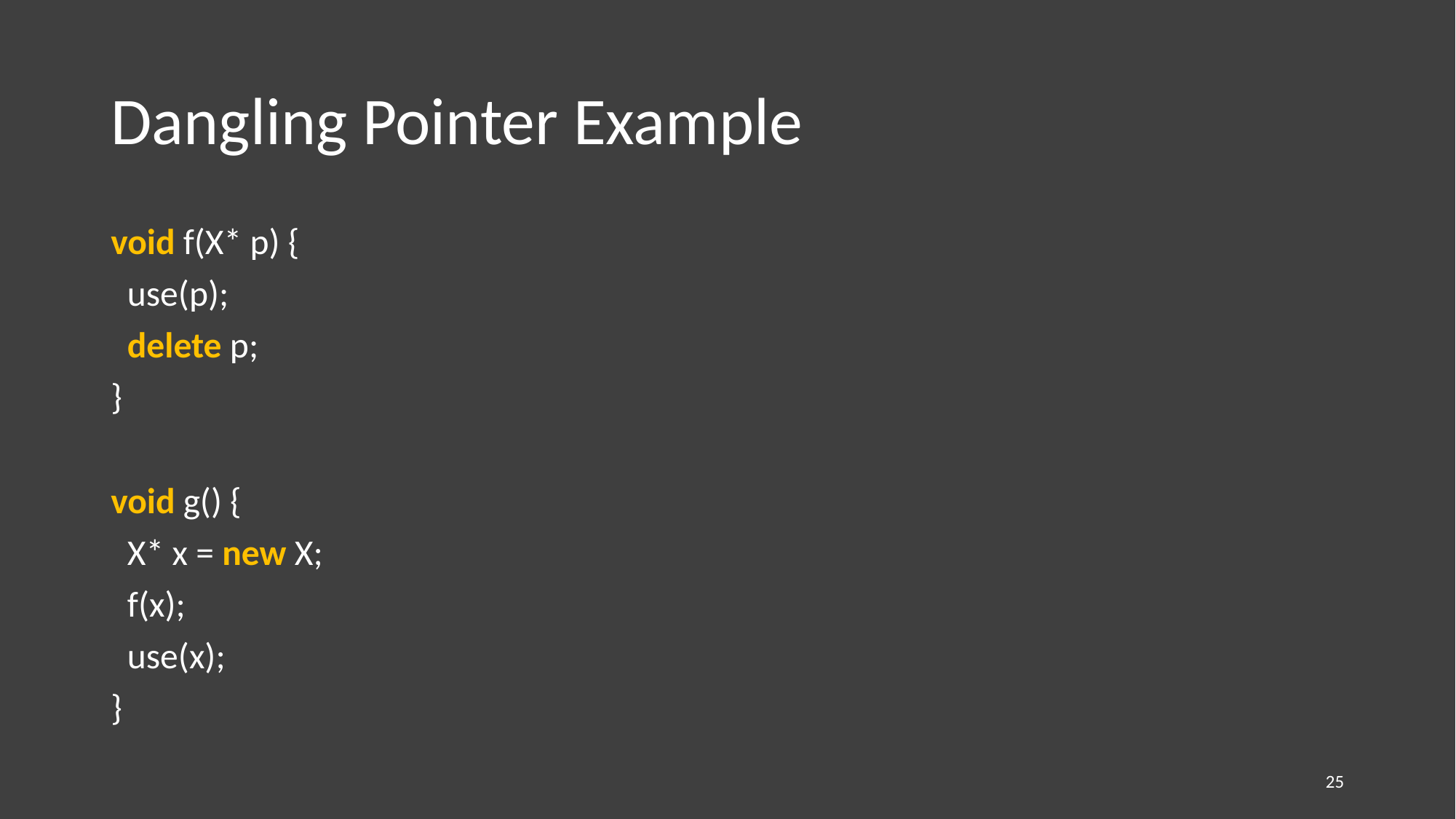

# Dangling Pointer Example
void f(X* p) {
  use(p);
  delete p;
}

void g() {
  X* x = new X;
  f(x);
  use(x);
}
25